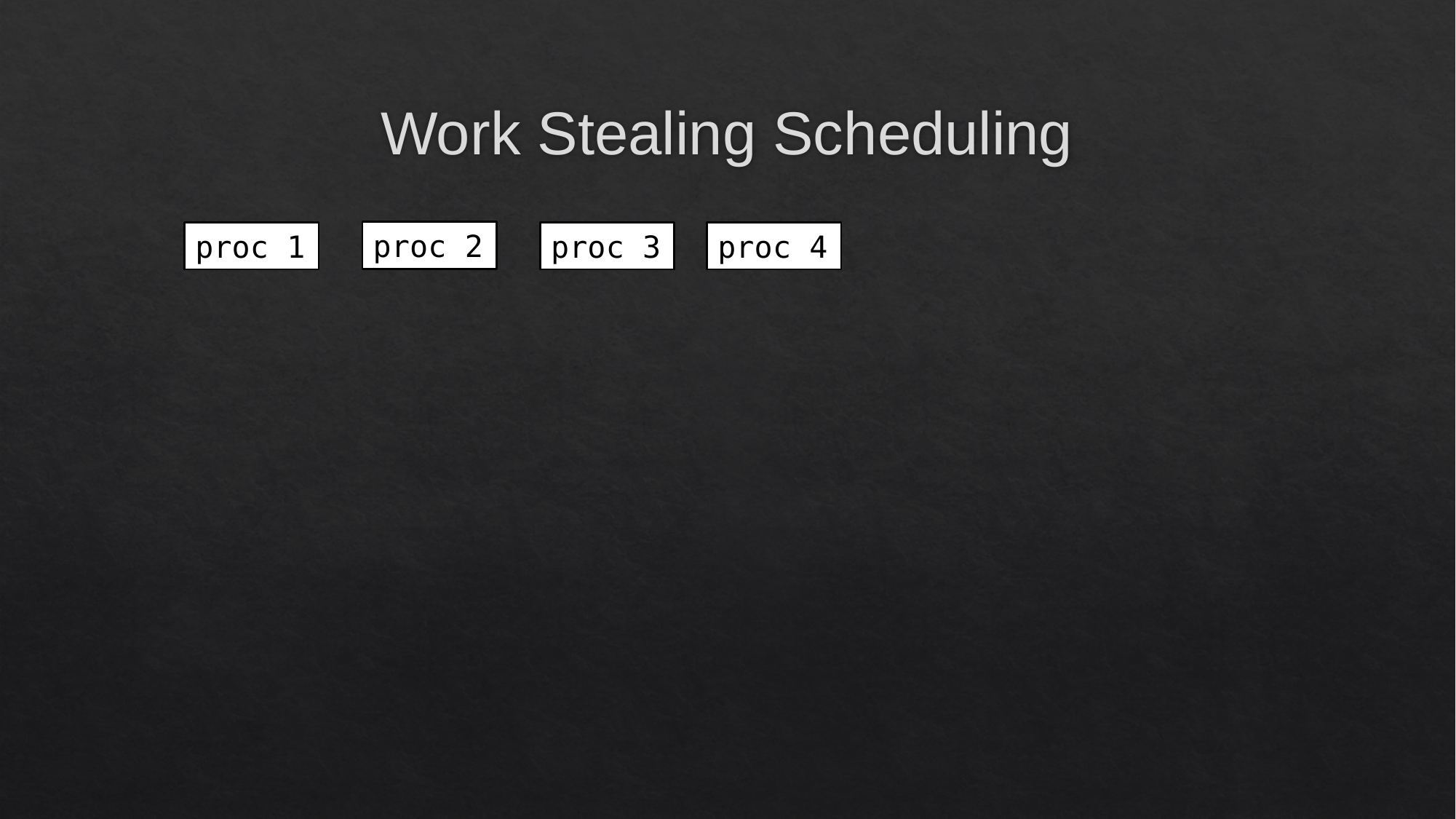

# Work Stealing Scheduling
proc 2
proc 1
proc 3
proc 4